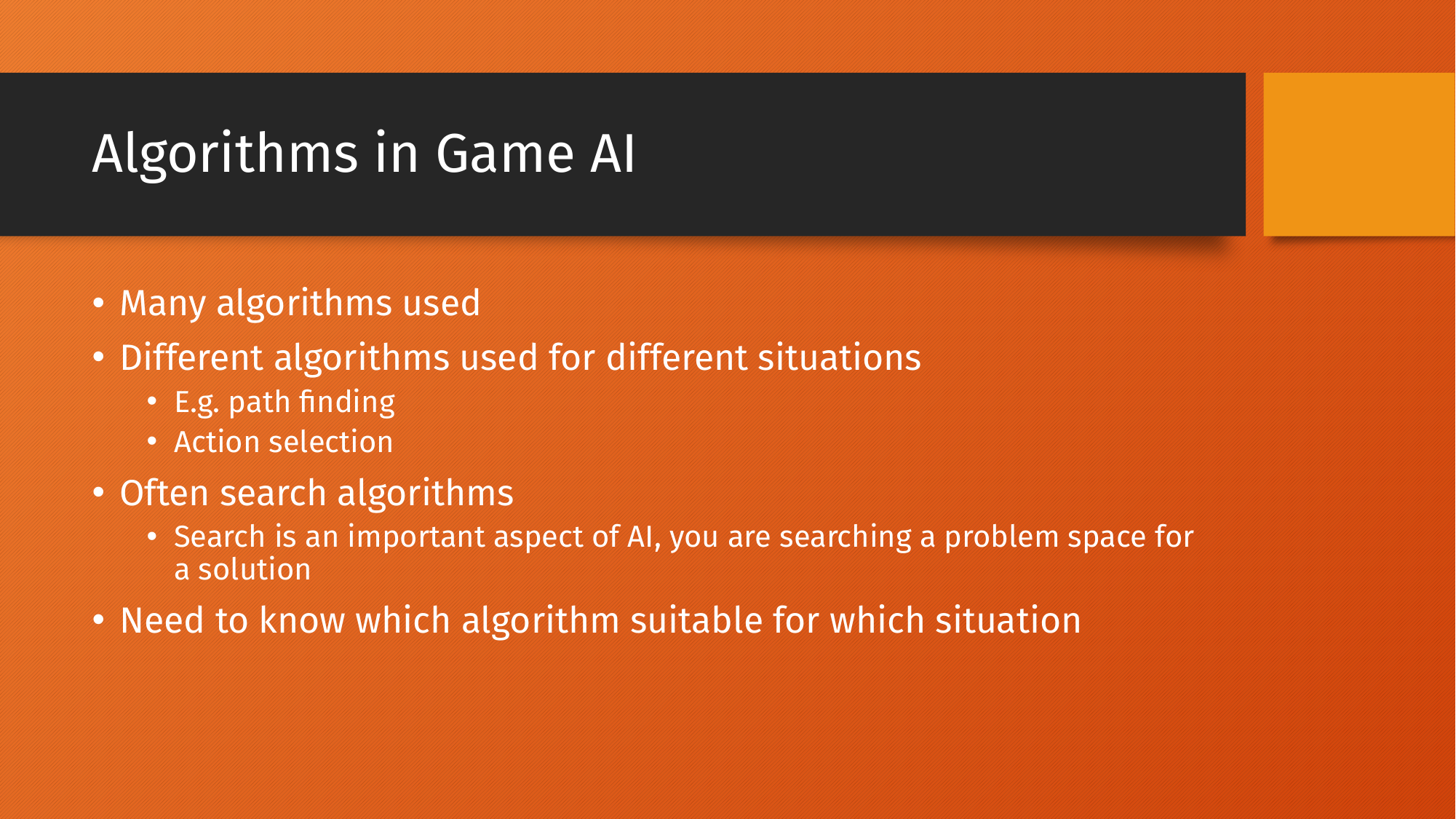

# Algorithms in Game AI
Many algorithms used
Different algorithms used for different situations
E.g. path finding
Action selection
Often search algorithms
Search is an important aspect of AI, you are searching a problem space for a solution
Need to know which algorithm suitable for which situation